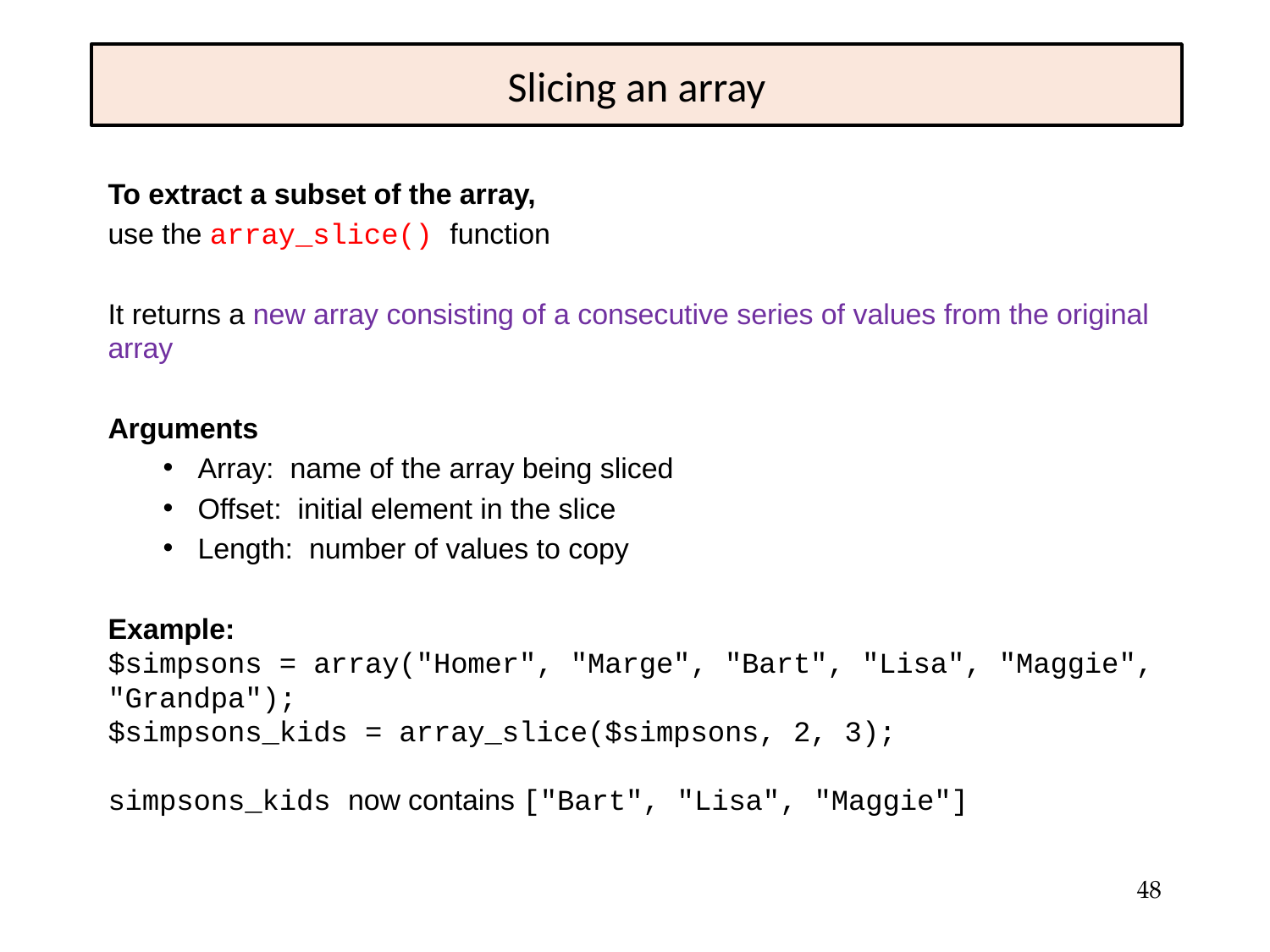

# Slicing an array
To extract a subset of the array,
use the array_slice() function

It returns a new array consisting of a consecutive series of values from the original array

Arguments
Array:  name of the array being sliced
Offset:  initial element in the slice
Length:  number of values to copy

Example:
$simpsons = array("Homer", "Marge", "Bart", "Lisa", "Maggie", "Grandpa");
$simpsons_kids = array_slice($simpsons, 2, 3);
simpsons_kids now contains ["Bart", "Lisa", "Maggie"]
48